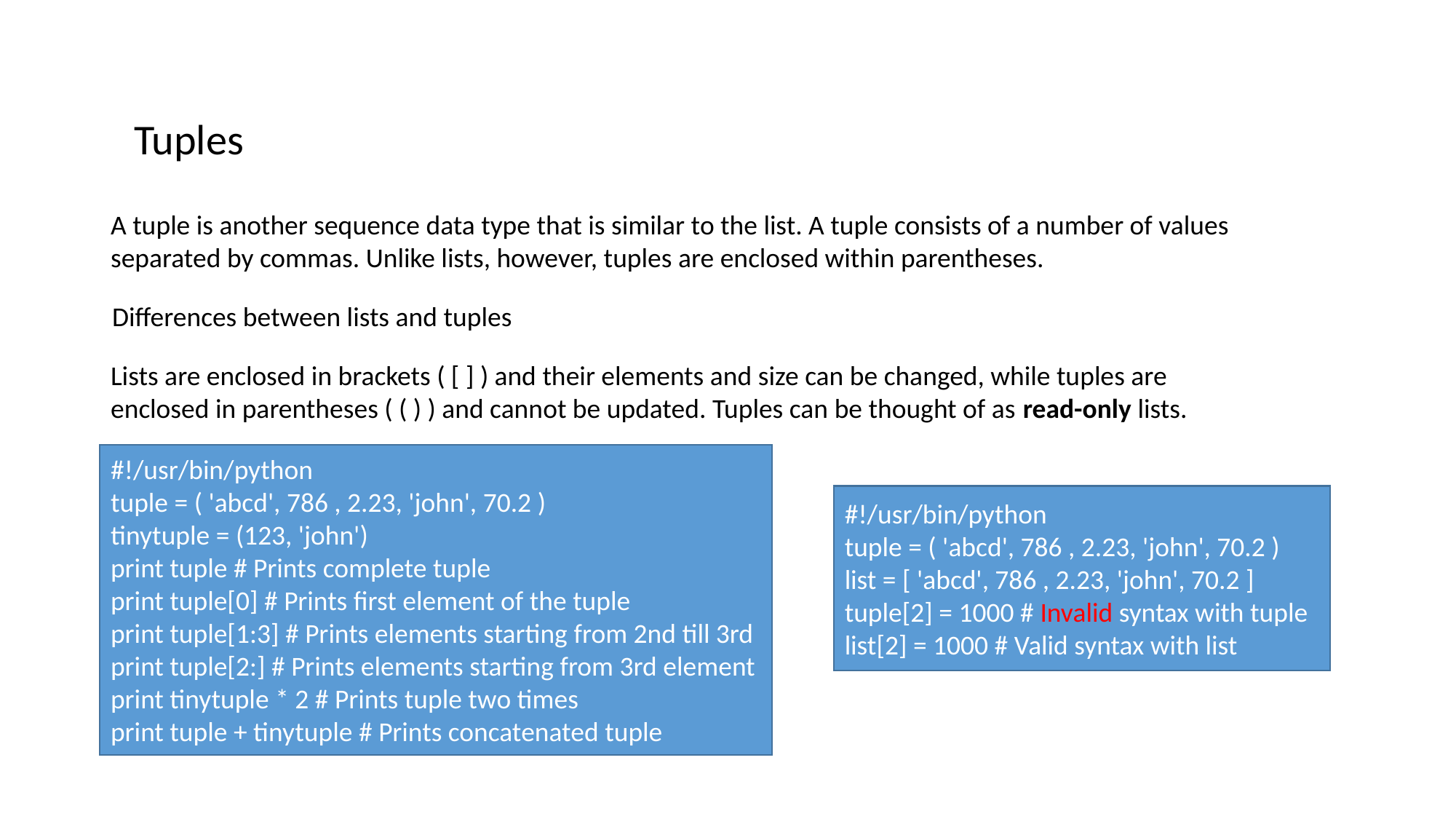

Tuples
A tuple is another sequence data type that is similar to the list. A tuple consists of a number of values separated by commas. Unlike lists, however, tuples are enclosed within parentheses.
Differences between lists and tuples
Lists are enclosed in brackets ( [ ] ) and their elements and size can be changed, while tuples are enclosed in parentheses ( ( ) ) and cannot be updated. Tuples can be thought of as read-only lists.
#!/usr/bin/python
tuple = ( 'abcd', 786 , 2.23, 'john', 70.2 )
tinytuple = (123, 'john')
print tuple # Prints complete tuple
print tuple[0] # Prints first element of the tuple
print tuple[1:3] # Prints elements starting from 2nd till 3rd
print tuple[2:] # Prints elements starting from 3rd element print tinytuple * 2 # Prints tuple two times
print tuple + tinytuple # Prints concatenated tuple
#!/usr/bin/python
tuple = ( 'abcd', 786 , 2.23, 'john', 70.2 )
list = [ 'abcd', 786 , 2.23, 'john', 70.2 ]
tuple[2] = 1000 # Invalid syntax with tuple
list[2] = 1000 # Valid syntax with list